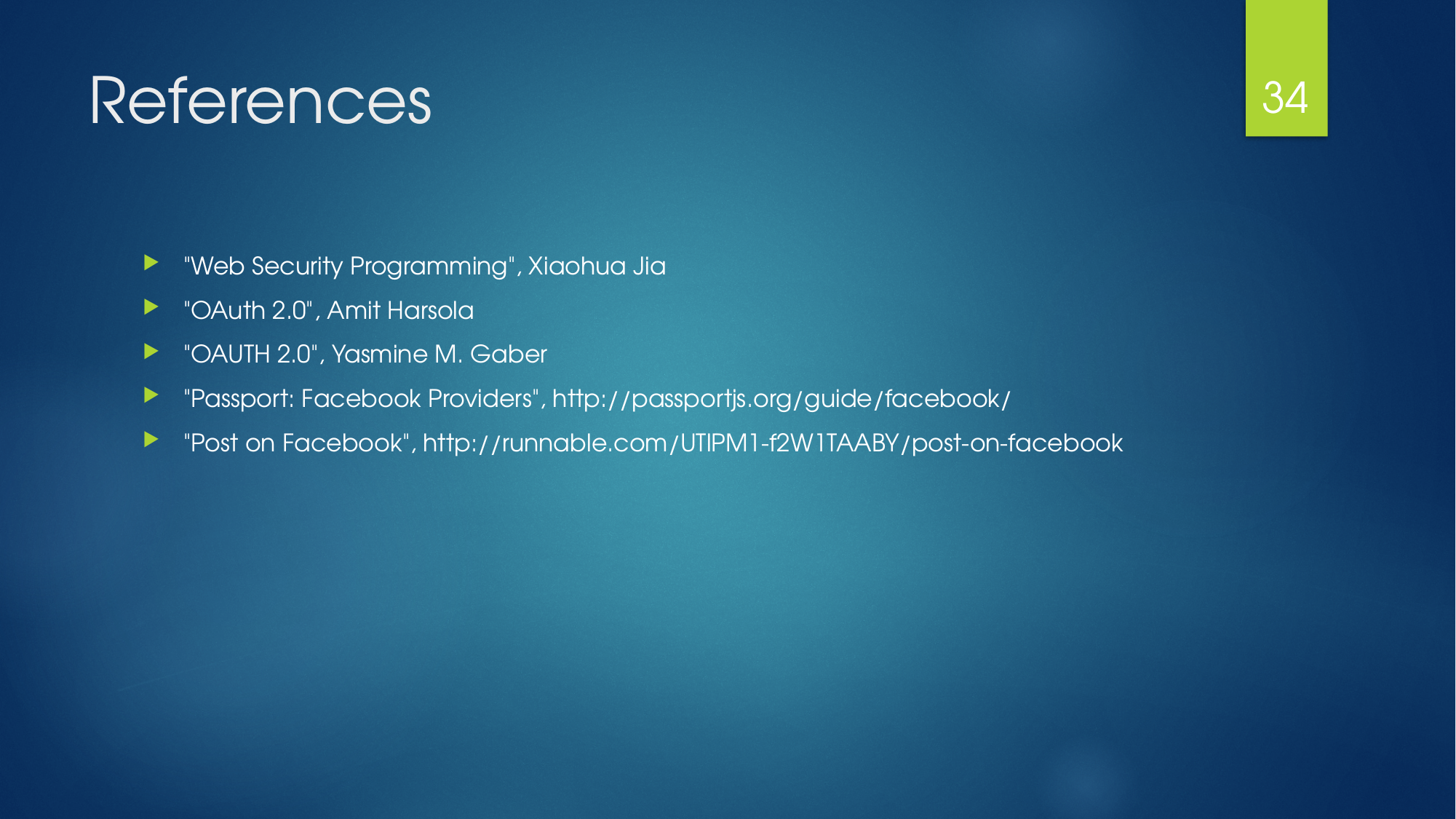

34
# References
"Web Security Programming", Xiaohua Jia
"OAuth 2.0", Amit Harsola
"OAUTH 2.0", Yasmine M. Gaber
"Passport: Facebook Providers", http://passportjs.org/guide/facebook/
"Post on Facebook", http://runnable.com/UTlPM1-f2W1TAABY/post-on-facebook